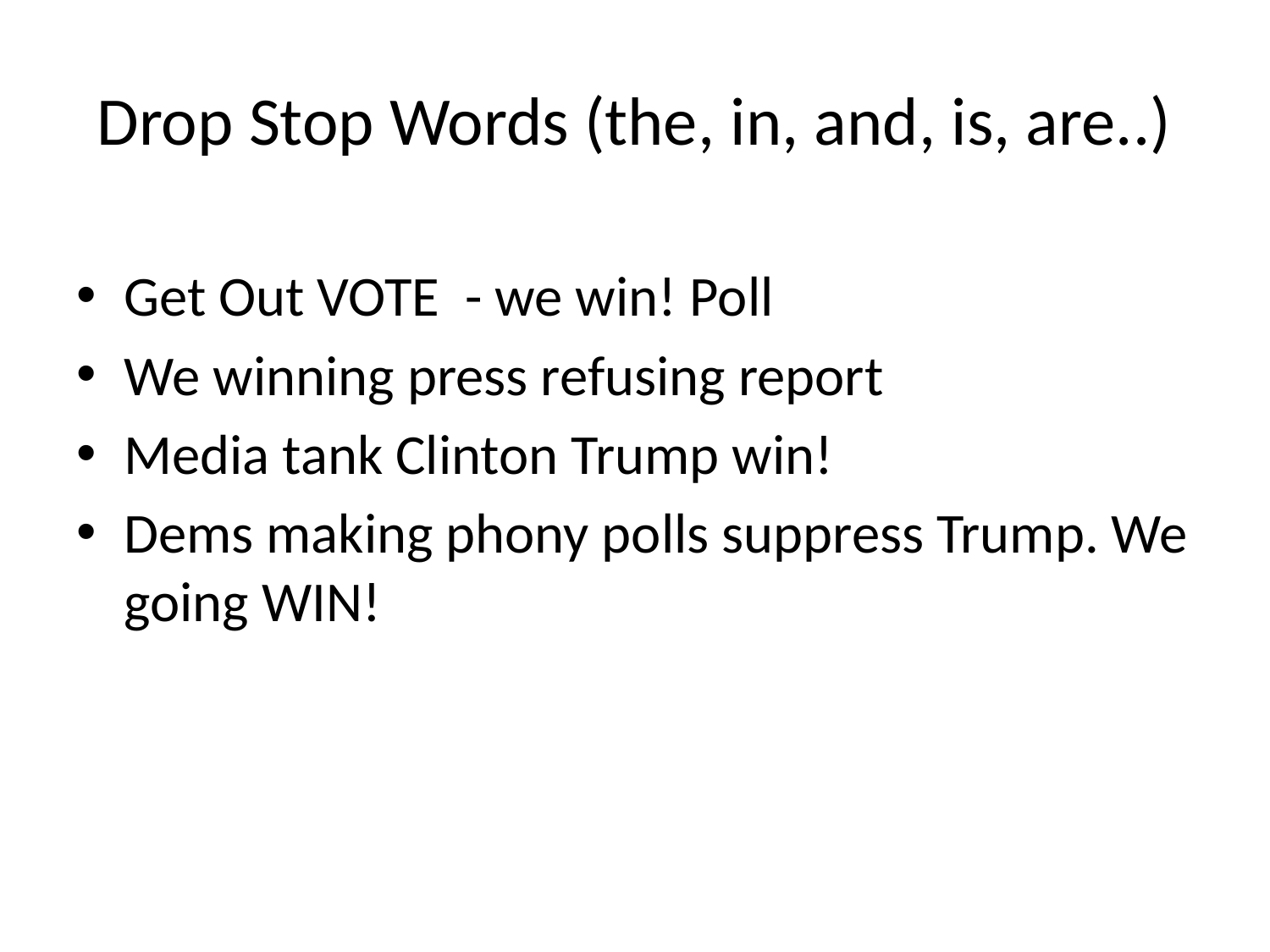

# Drop Stop Words (the, in, and, is, are..)
Get Out VOTE  - we win! Poll
We winning press refusing report
Media tank Clinton Trump win!
Dems making phony polls suppress Trump. We going WIN!